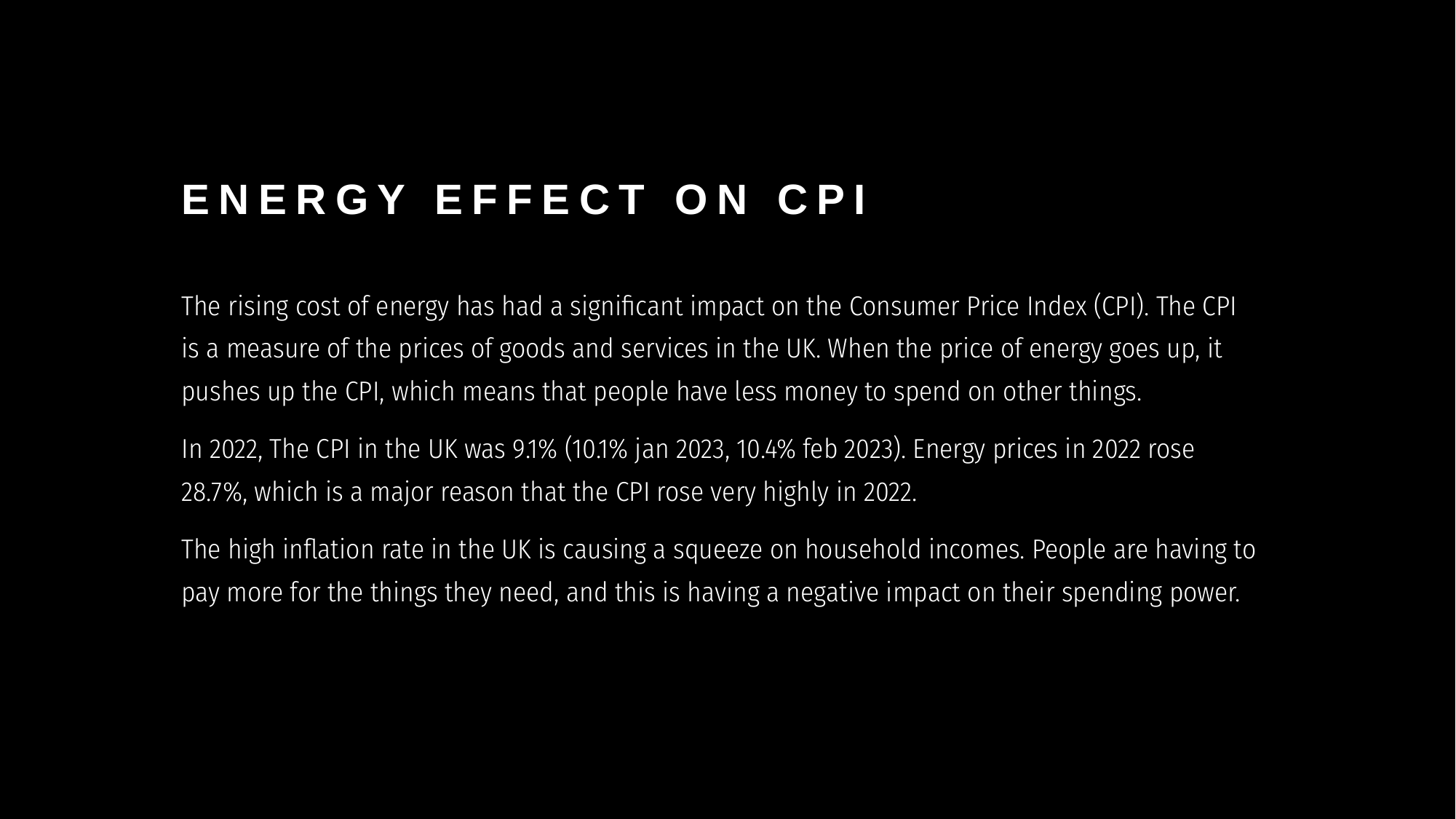

# Energy Effect on CPI
The rising cost of energy has had a significant impact on the Consumer Price Index (CPI). The CPI is a measure of the prices of goods and services in the UK. When the price of energy goes up, it pushes up the CPI, which means that people have less money to spend on other things.
In 2022, The CPI in the UK was 9.1% (10.1% jan 2023, 10.4% feb 2023). Energy prices in 2022 rose 28.7%, which is a major reason that the CPI rose very highly in 2022.
The high inflation rate in the UK is causing a squeeze on household incomes. People are having to pay more for the things they need, and this is having a negative impact on their spending power.